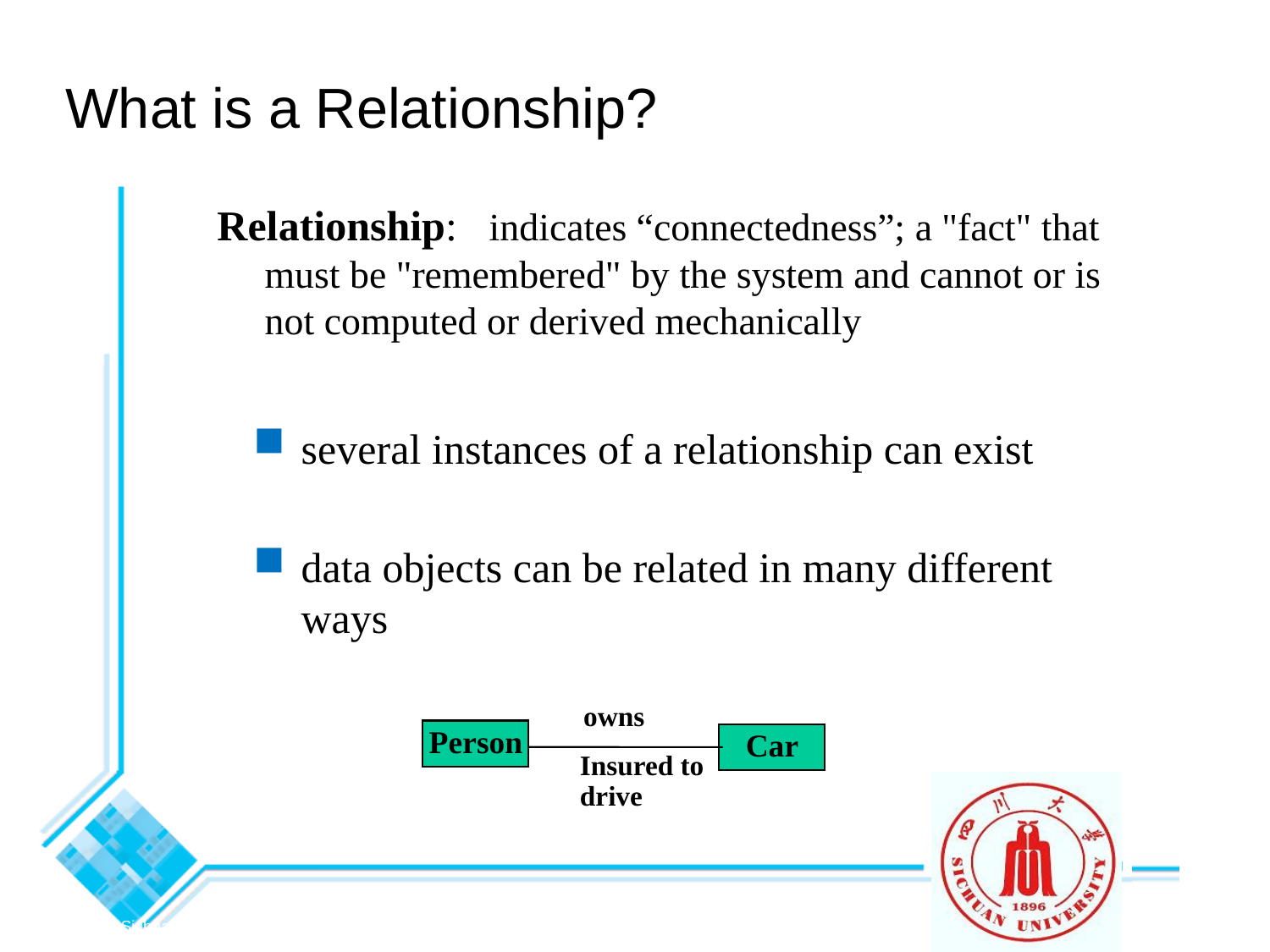

What is a Relationship?
Relationship:   indicates “connectedness”; a "fact" that must be "remembered" by the system and cannot or is not computed or derived mechanically

several instances of a relationship can exist

data objects can be related in many different ways
owns
Person
Car
Insured to drive

47
© 2010 Sichuan University All rights reserved.  |  Confidential